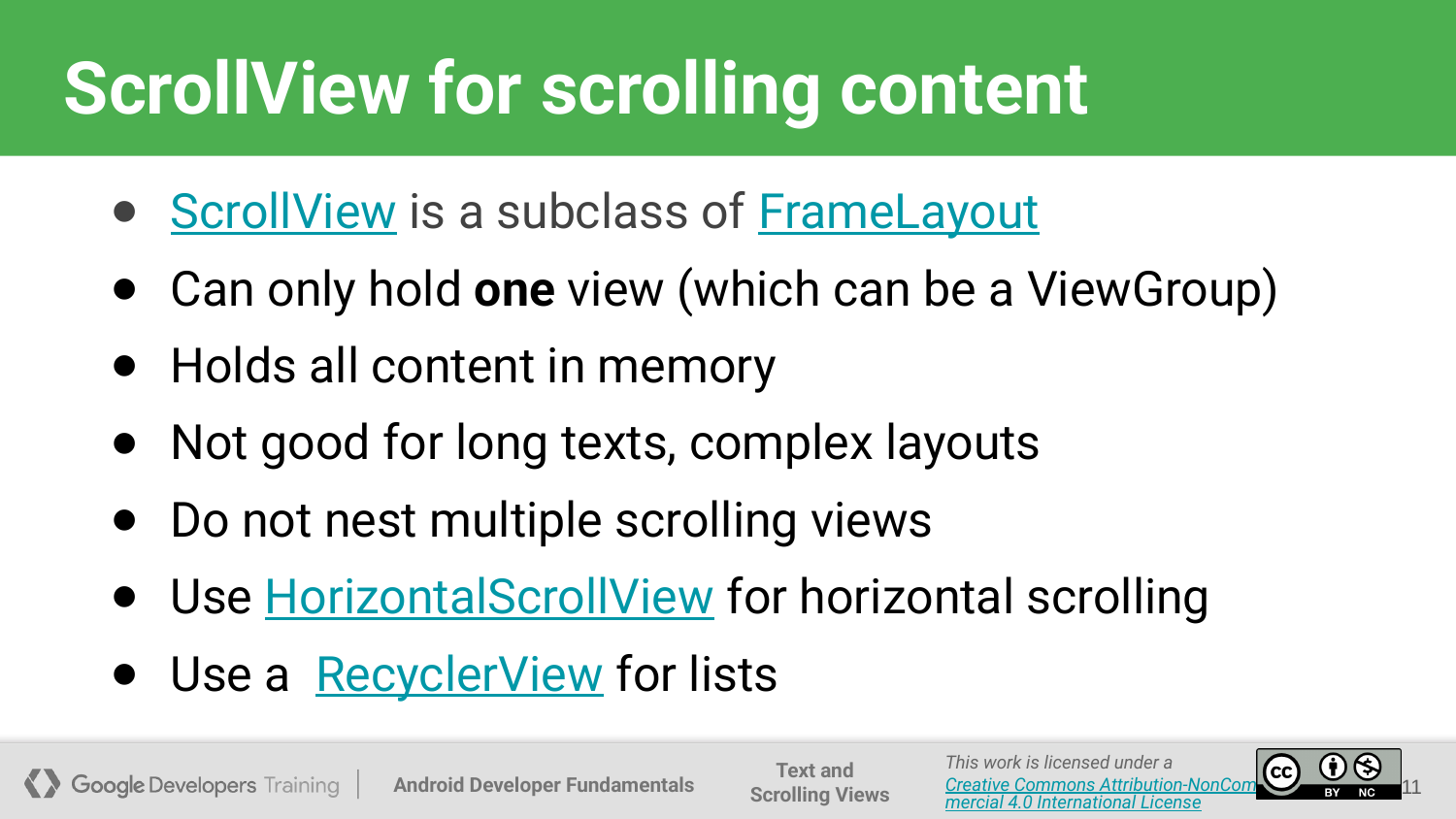

ScrollView for scrolling content
ScrollView is a subclass of FrameLayout
Can only hold one view (which can be a ViewGroup)
Holds all content in memory
Not good for long texts, complex layouts
Do not nest multiple scrolling views
Use HorizontalScrollView for horizontal scrolling
Use a  RecyclerView for lists

11